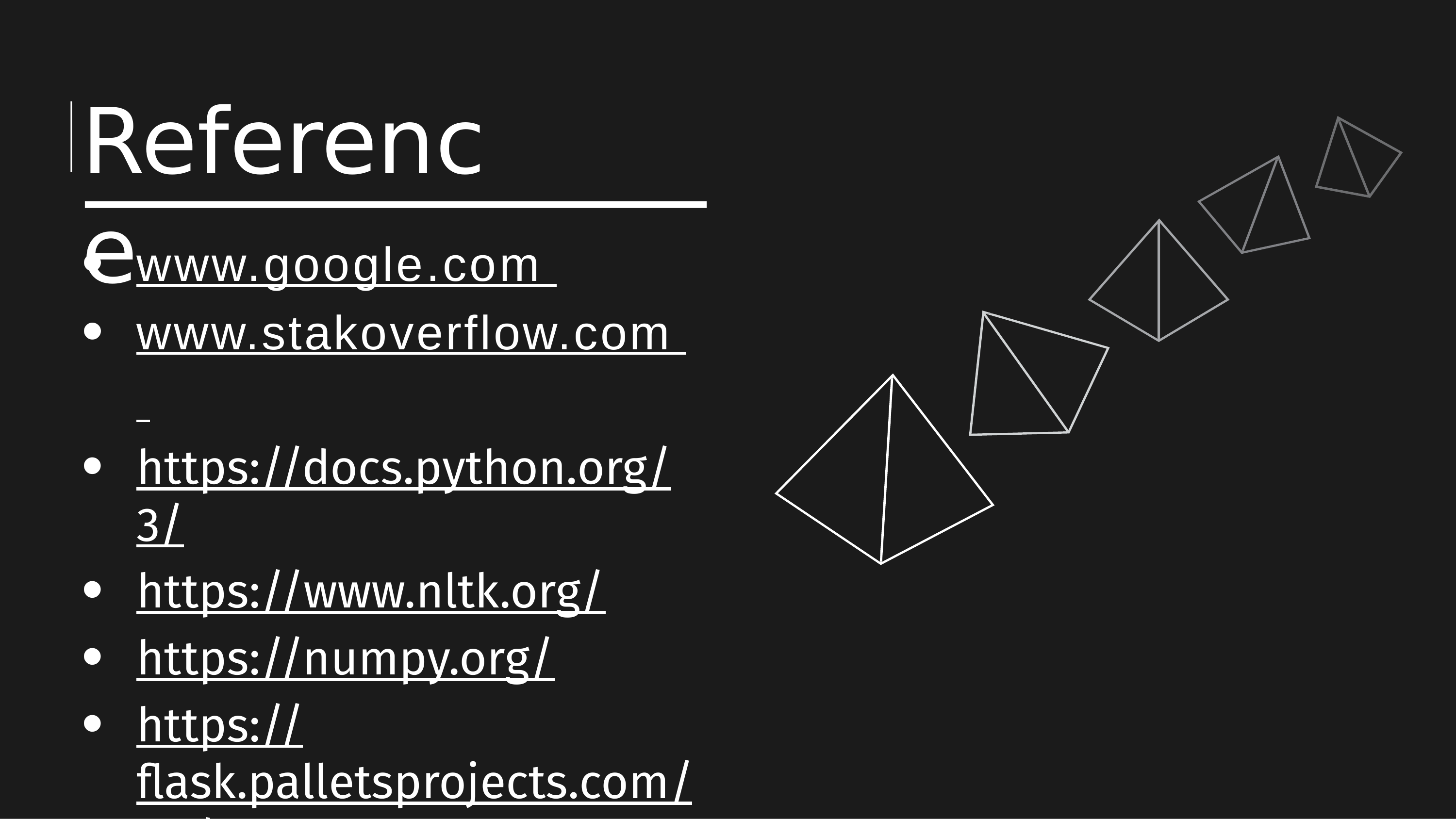

# Reference

www.google.com
www.stakoverflow.com
https://docs.python.org/3/
https://www.nltk.org/
https://numpy.org/
https://flask.palletsprojects.com/en/2.1.x